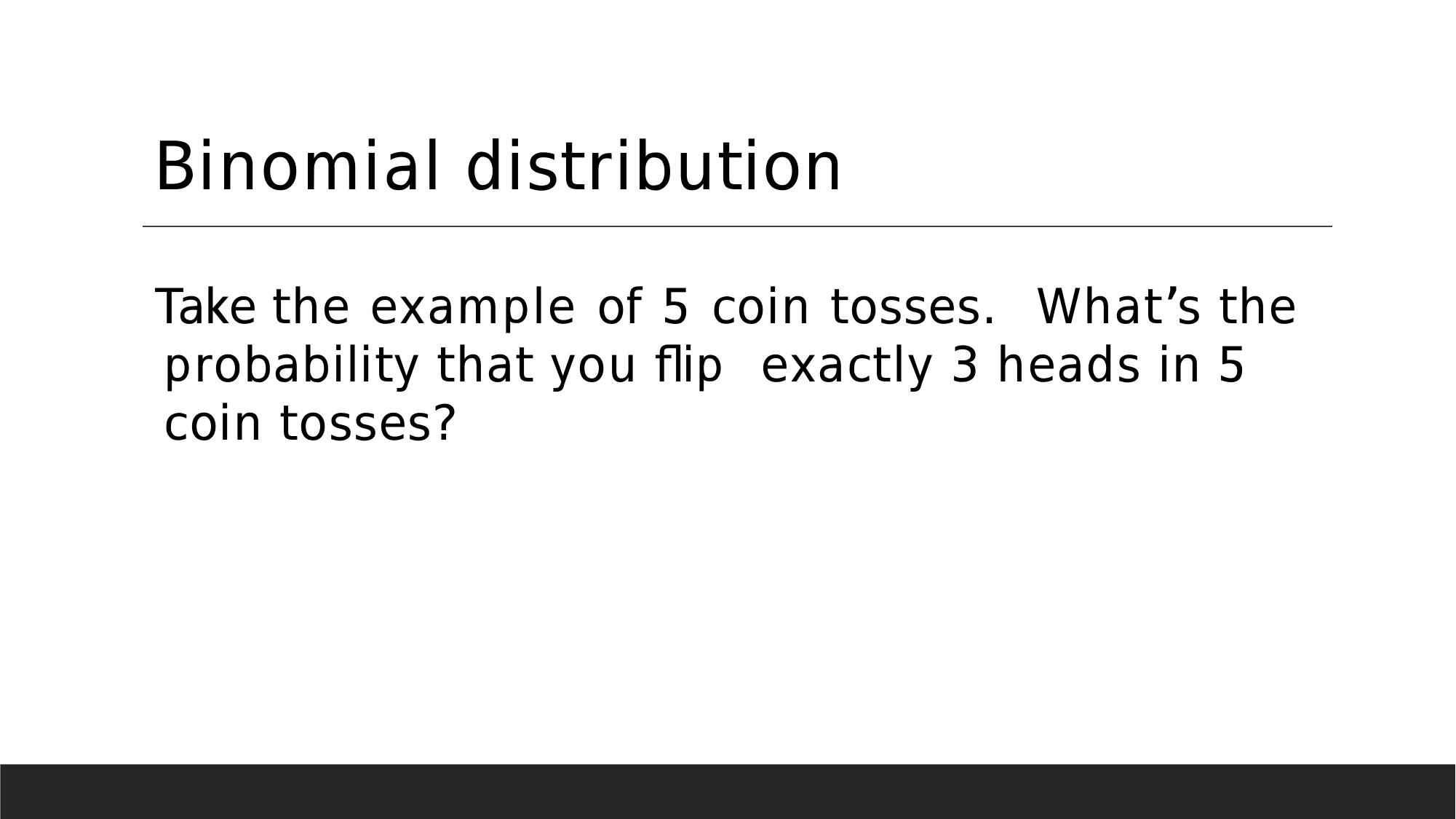

Binomial distribution
Take the example of 5 coin tosses.  What’s the probability that you flip  exactly 3 heads in 5 coin tosses?